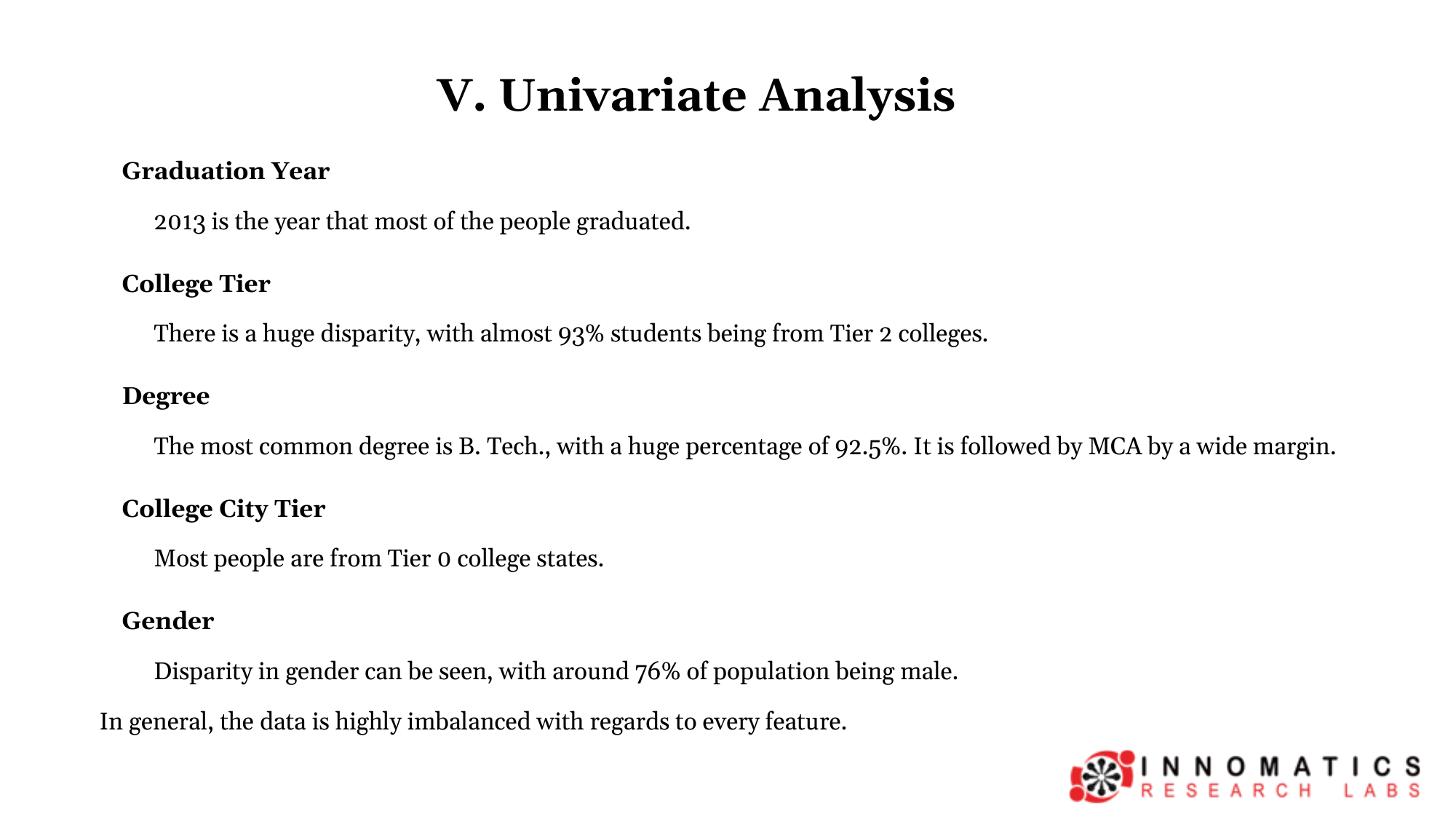

# V. Univariate Analysis
Graduation Year
2013 is the year that most of the people graduated.
College Tier
There is a huge disparity, with almost 93% students being from Tier 2 colleges.
Degree
The most common degree is B. Tech., with a huge percentage of 92.5%. It is followed by MCA by a wide margin.
College City Tier
Most people are from Tier 0 college states.
Gender
Disparity in gender can be seen, with around 76% of population being male.
In general, the data is highly imbalanced with regards to every feature.